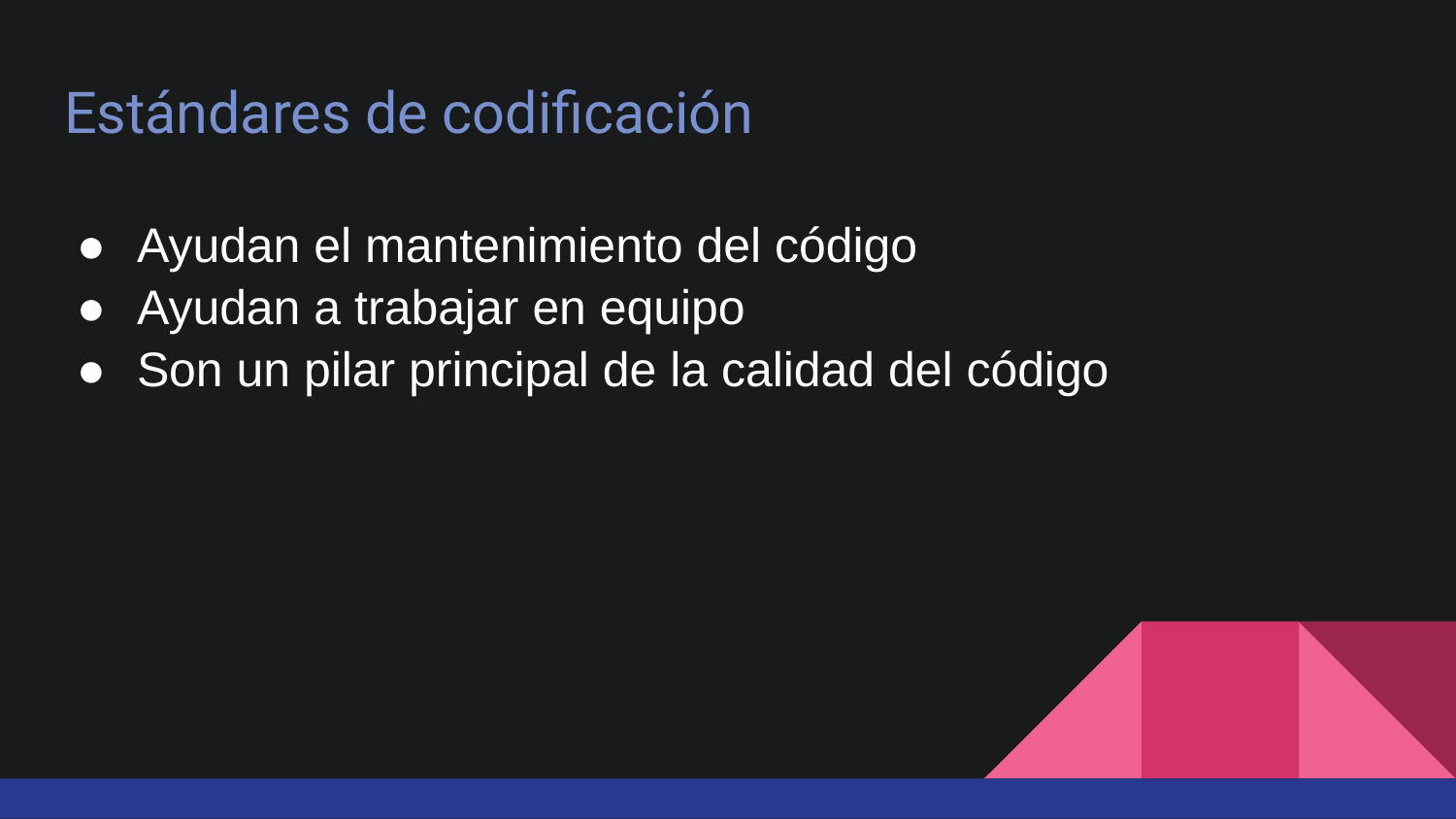

# Estándares de codificación

Ayudan el mantenimiento del código
Ayudan a trabajar en equipo
Son un pilar principal de la calidad del código